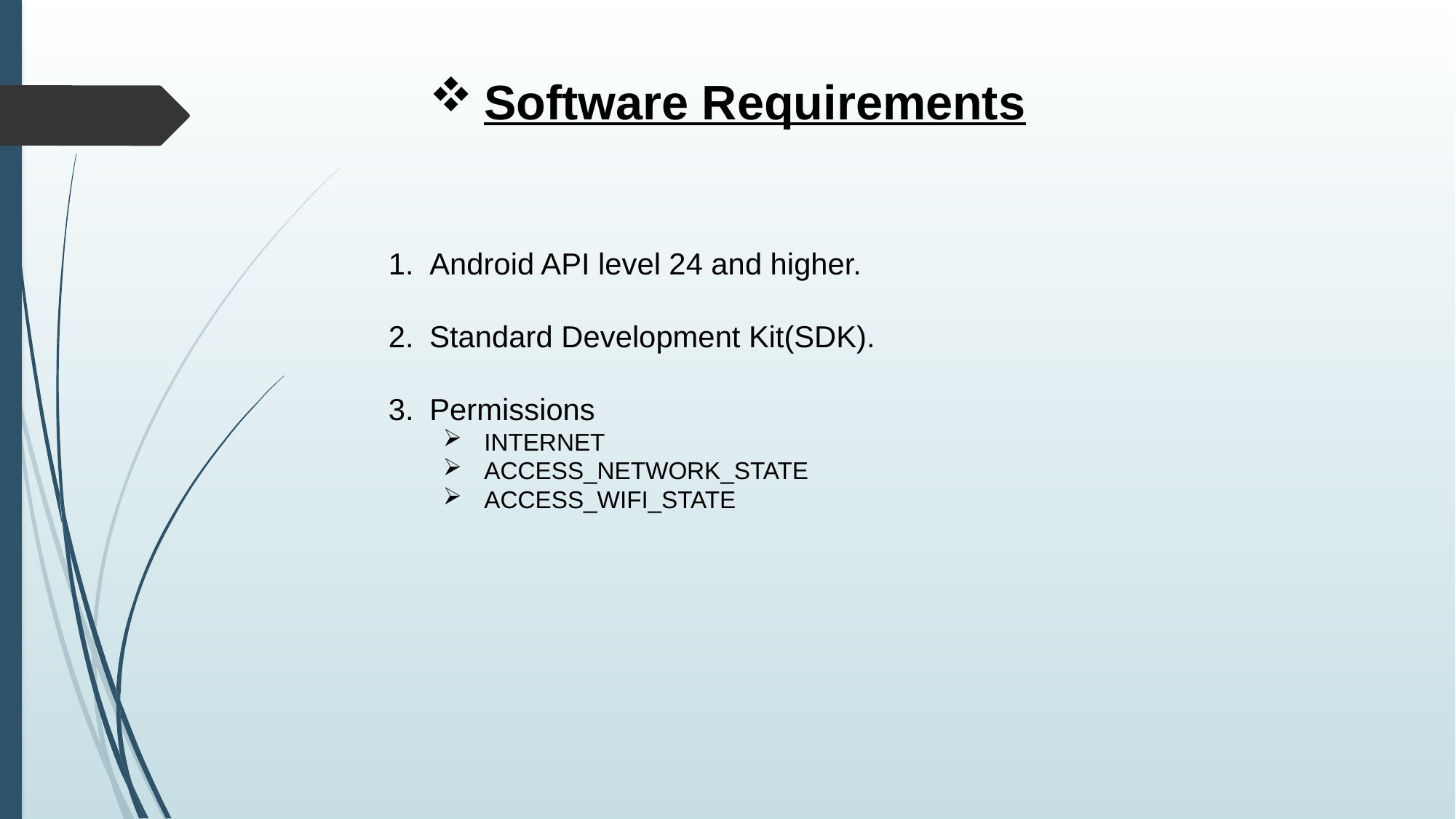

Software Requirements
Android API level 24 and higher.

Standard Development Kit(SDK).

Permissions
INTERNET
ACCESS_NETWORK_STATE
ACCESS_WIFI_STATE